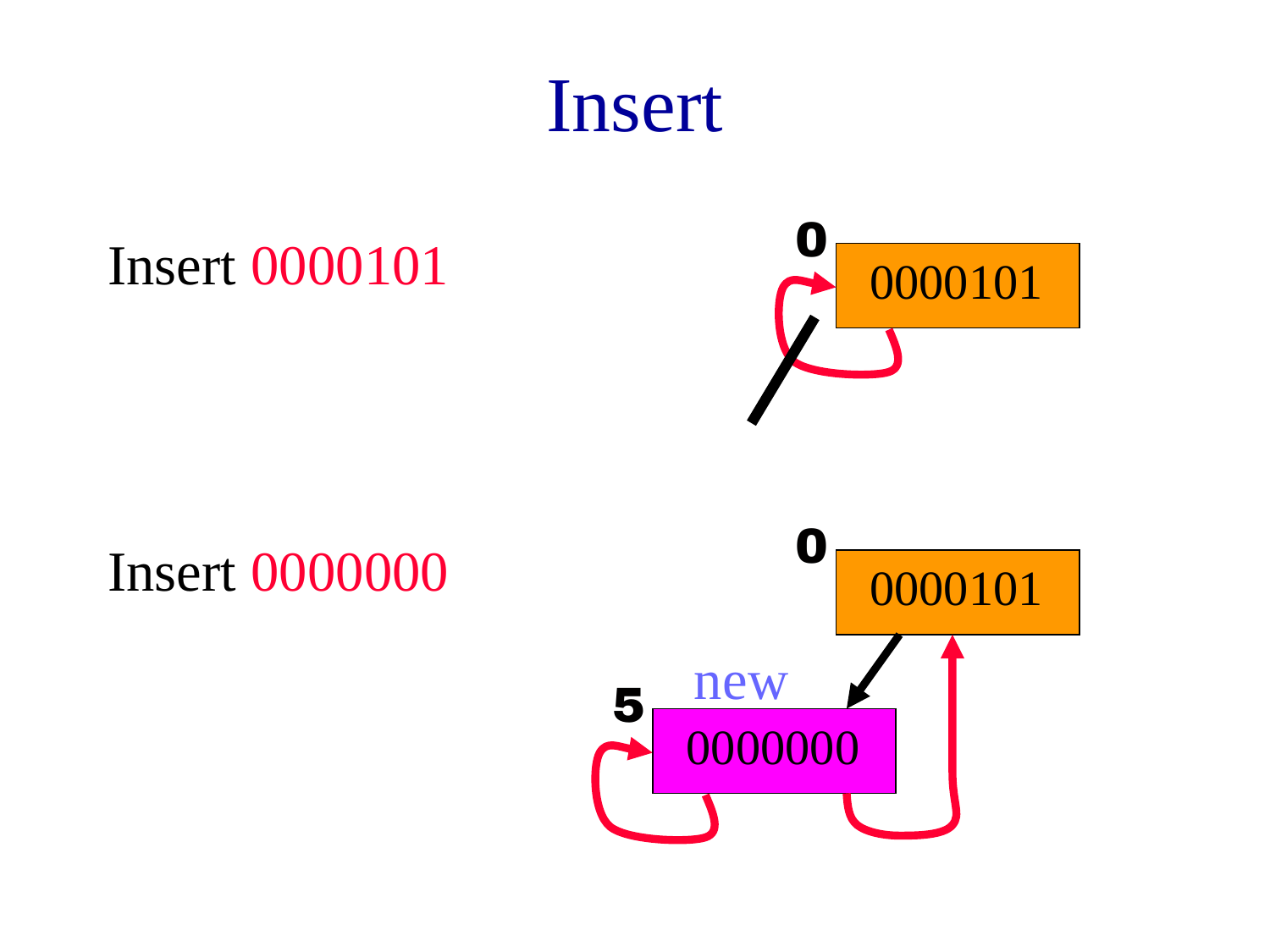

# Insert
0

0000101

Insert 0000101

0

0000101

5

0000000
Insert 0000000

new